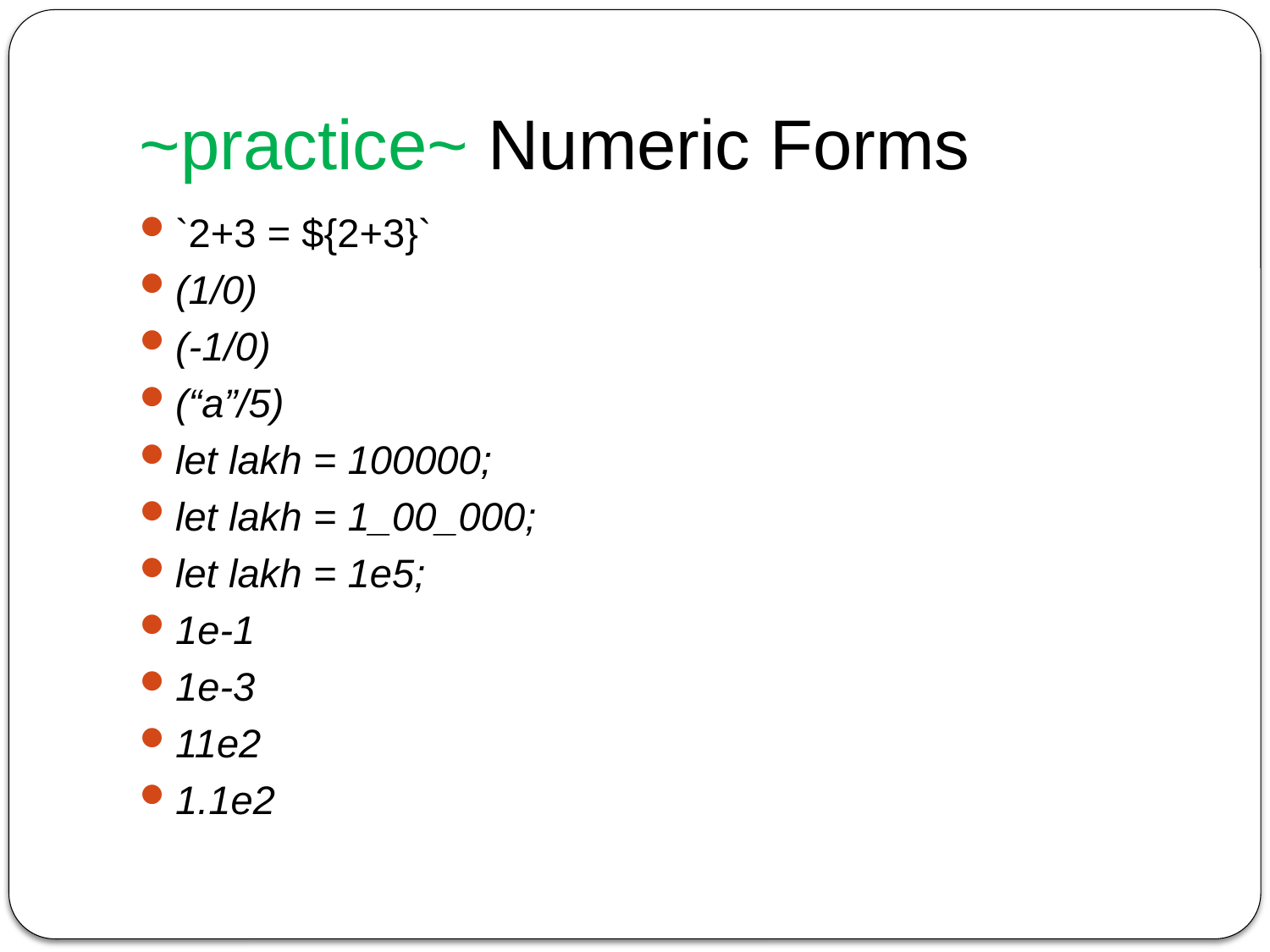

# ~practice~ Numeric Forms
`2+3 = ${2+3}` // 2+3 = 5
(1/0) // Infinity
(-1/0) // -Infinity
(“a”/5) // NaN
let lakh = 100000; // 100000
let lakh = 1_00_000; // 100000
let lakh = 1e5; // 100000
1e-1 // 0.1
1e-3 //0.001
11e2 //1100
1.1e2 //110